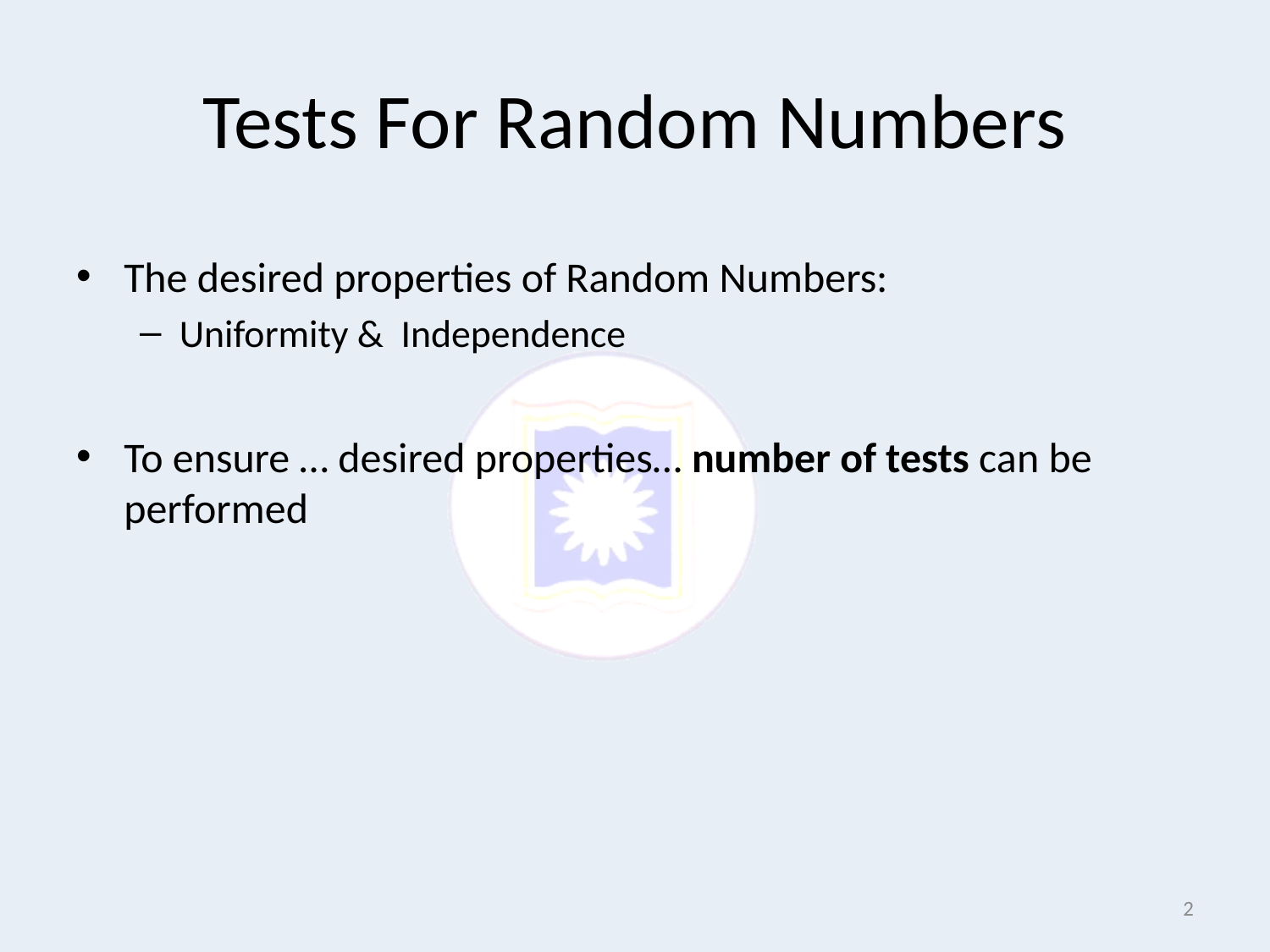

# Tests For Random Numbers
The desired properties of Random Numbers:
Uniformity &  Independence

To ensure … desired properties… number of tests can be performed
2